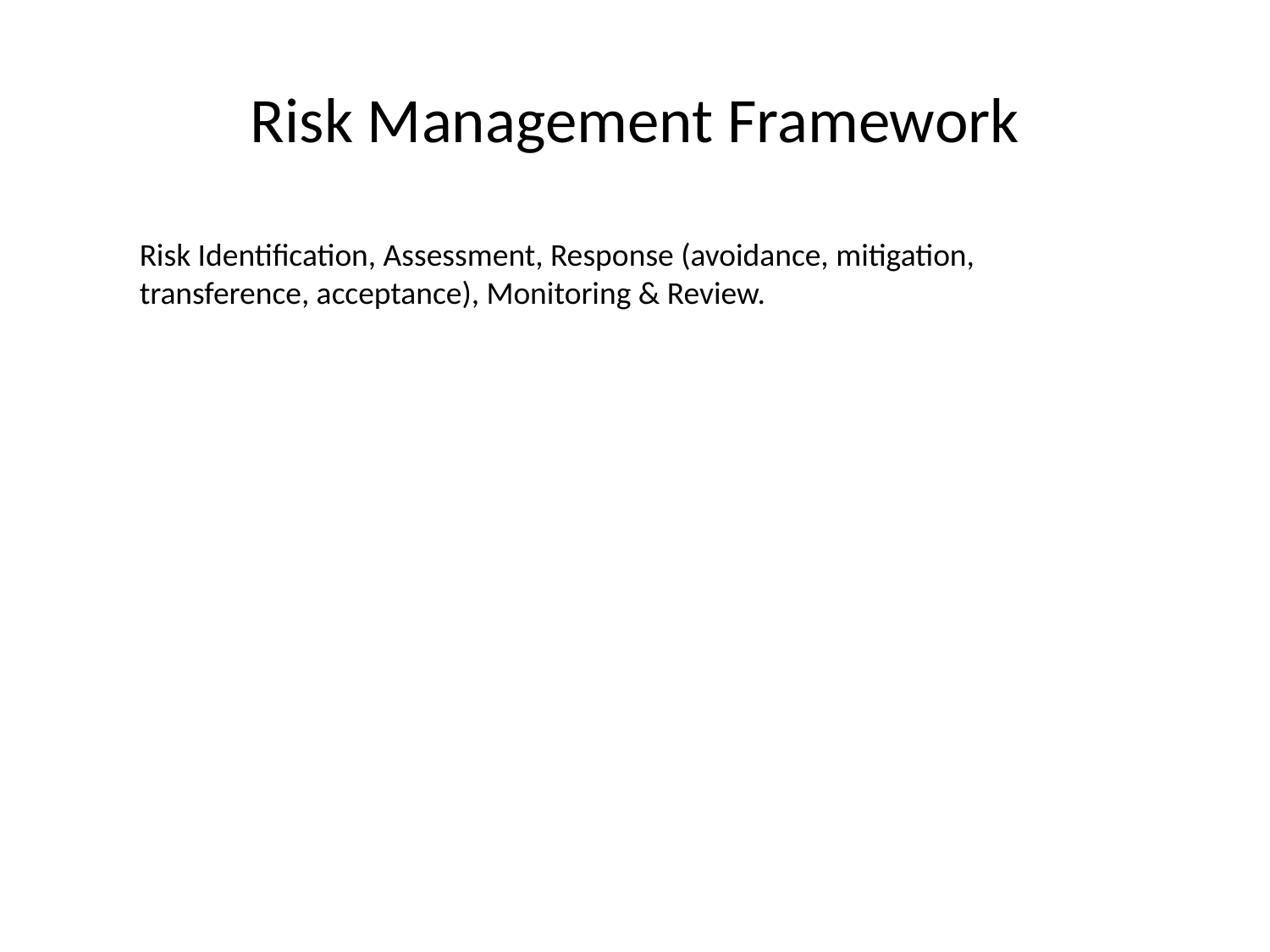

# Risk Management Framework

Risk Identification, Assessment, Response (avoidance, mitigation, transference, acceptance), Monitoring & Review.